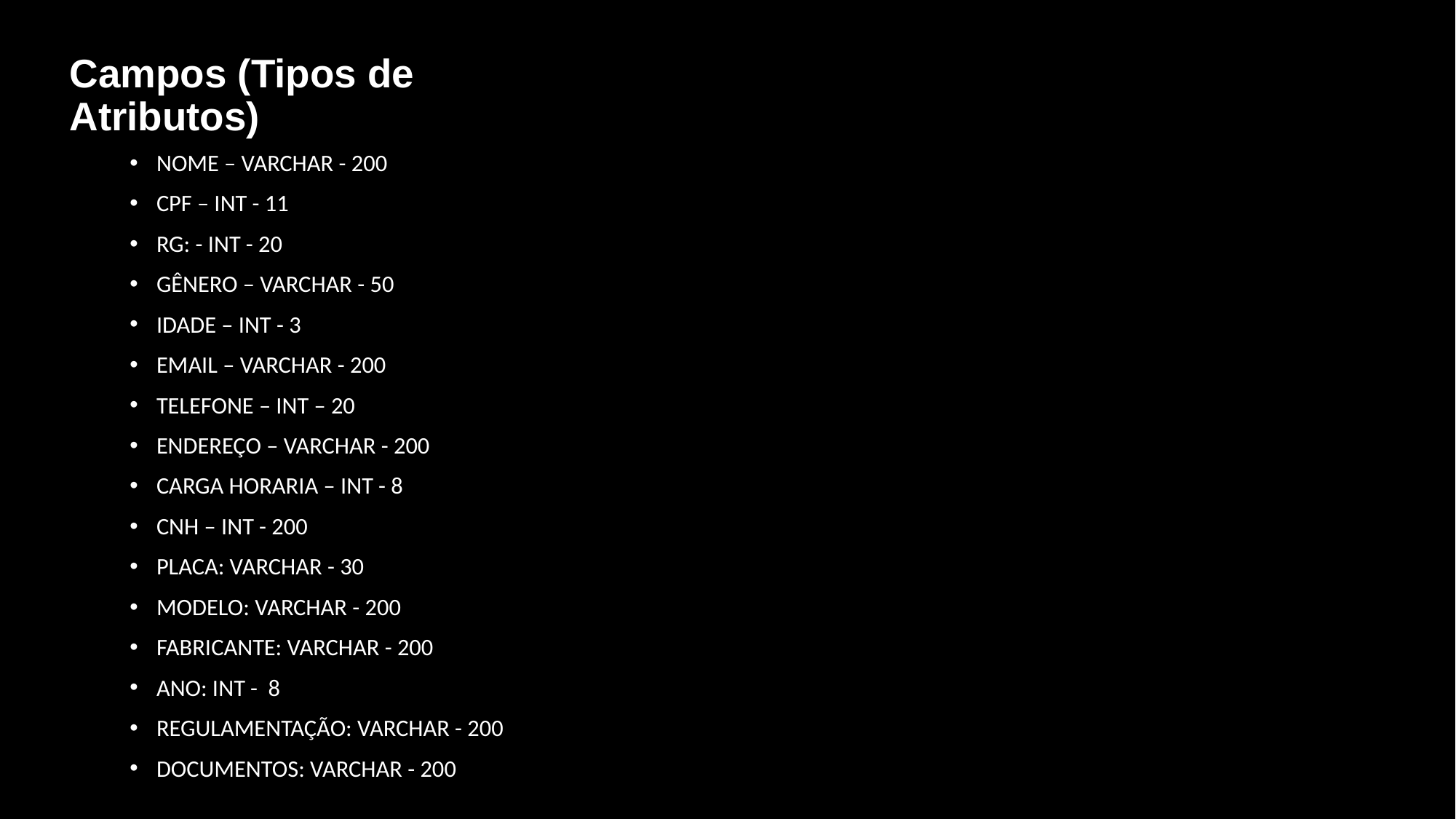

# Campos (Tipos de Atributos)
NOME – VARCHAR - 200
CPF – INT - 11
RG:​ - INT - 20
GÊNERO – VARCHAR - 50
IDADE – INT - 3
EMAIL – VARCHAR - 200
TELEFONE – INT – 20
ENDEREÇO – VARCHAR - 200
CARGA HORARIA – INT - 8
CNH – INT - 200
PLACA: VARCHAR - 30
MODELO: VARCHAR - 200
FABRICANTE: VARCHAR - 200
ANO: INT -  8
REGULAMENTAÇÃO: VARCHAR - 200
DOCUMENTOS: VARCHAR - 200